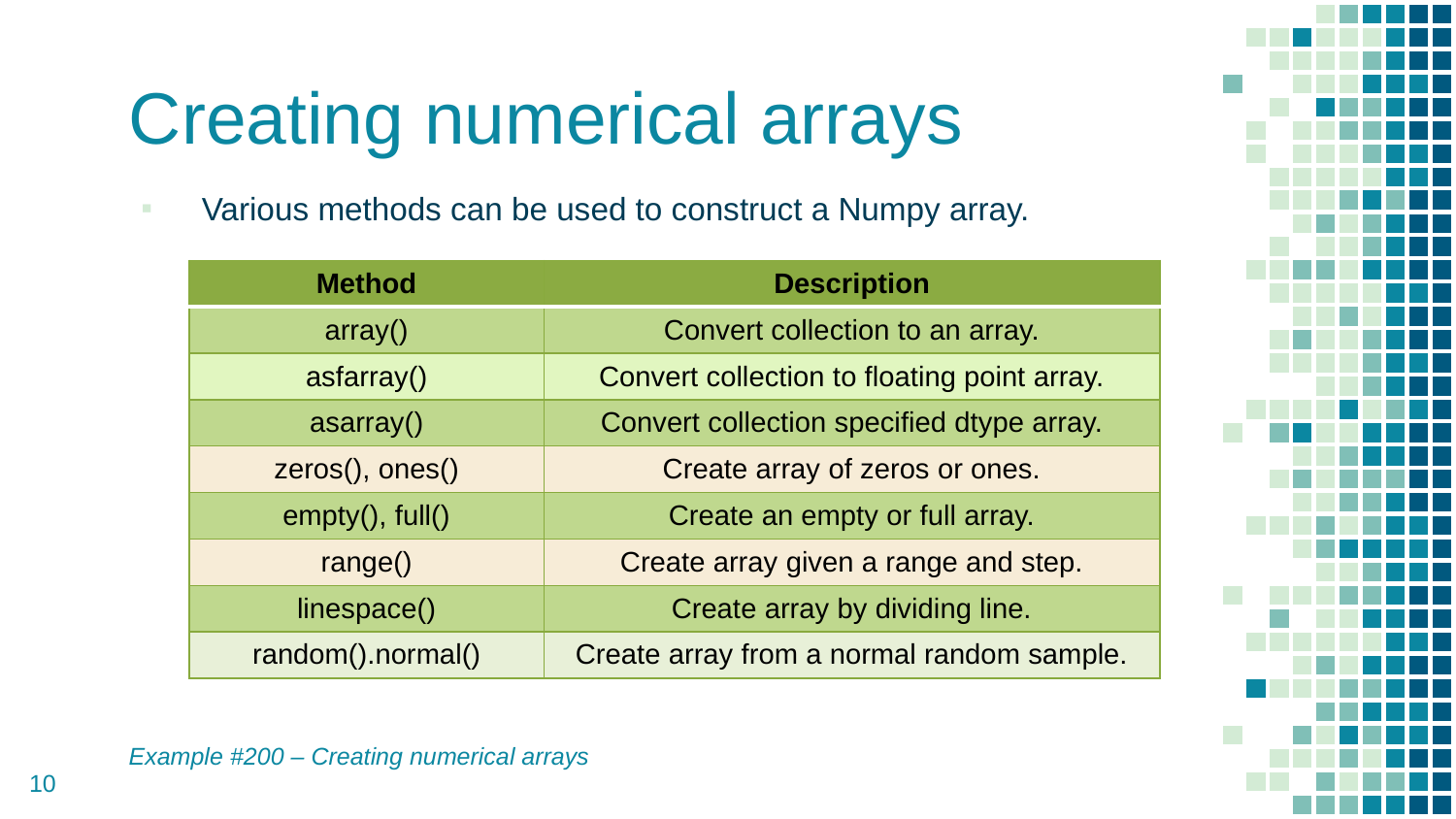

# Creating numerical arrays
Various methods can be used to construct a Numpy array.

| Method | Description |
| --- | --- |
| array() | Convert collection to an array. |
| asfarray() | Convert collection to floating point array. |
| asarray() | Convert collection specified dtype array. |
| zeros(), ones() | Create array of zeros or ones. |
| empty(), full() | Create an empty or full array. |
| range() | Create array given a range and step. |
| linespace() | Create array by dividing line. |
| random().normal() | Create array from a normal random sample. |

Example #200 – Creating numerical arrays

10